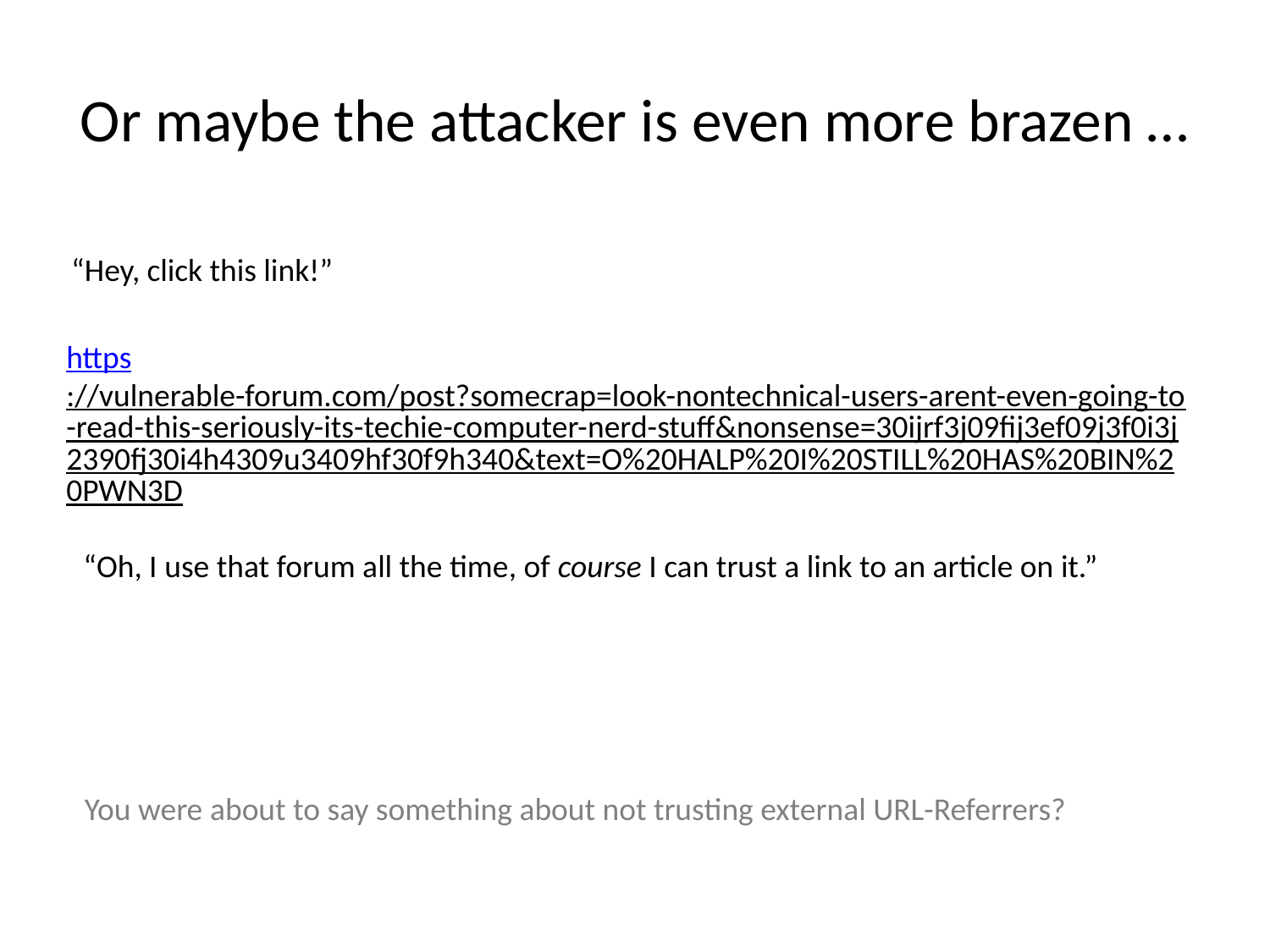

# Or maybe the attacker is even more brazen …
“Hey, click this link!”
https://vulnerable-forum.com/post?somecrap=look-nontechnical-users-arent-even-going-to-read-this-seriously-its-techie-computer-nerd-stuff&nonsense=30ijrf3j09fij3ef09j3f0i3j2390fj30i4h4309u3409hf30f9h340&text=O%20HALP%20I%20STILL%20HAS%20BIN%20PWN3D
“Oh, I use that forum all the time, of course I can trust a link to an article on it.”
You were about to say something about not trusting external URL-Referrers?